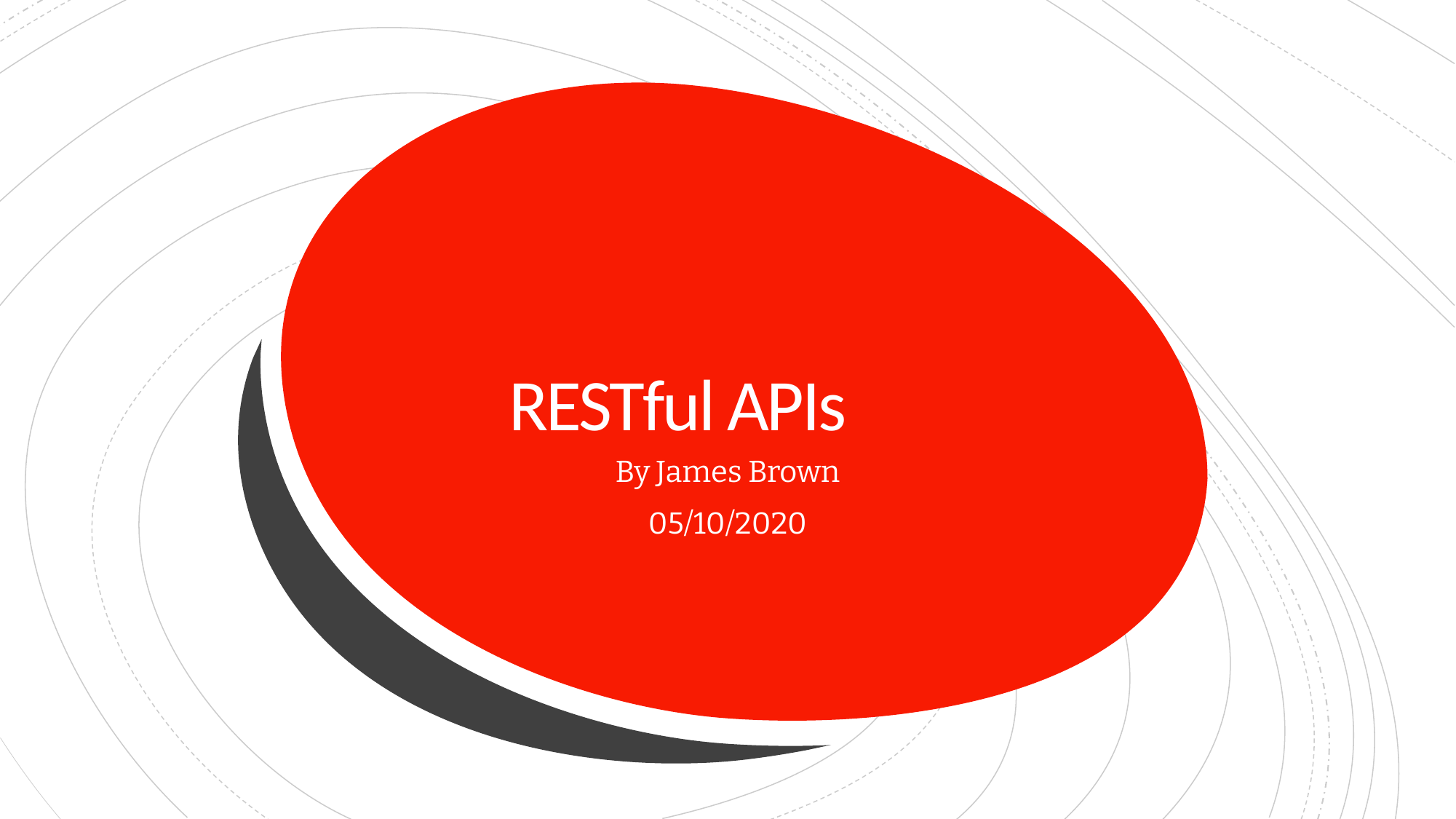

# RESTful APIs

By James Brown
05/10/2020